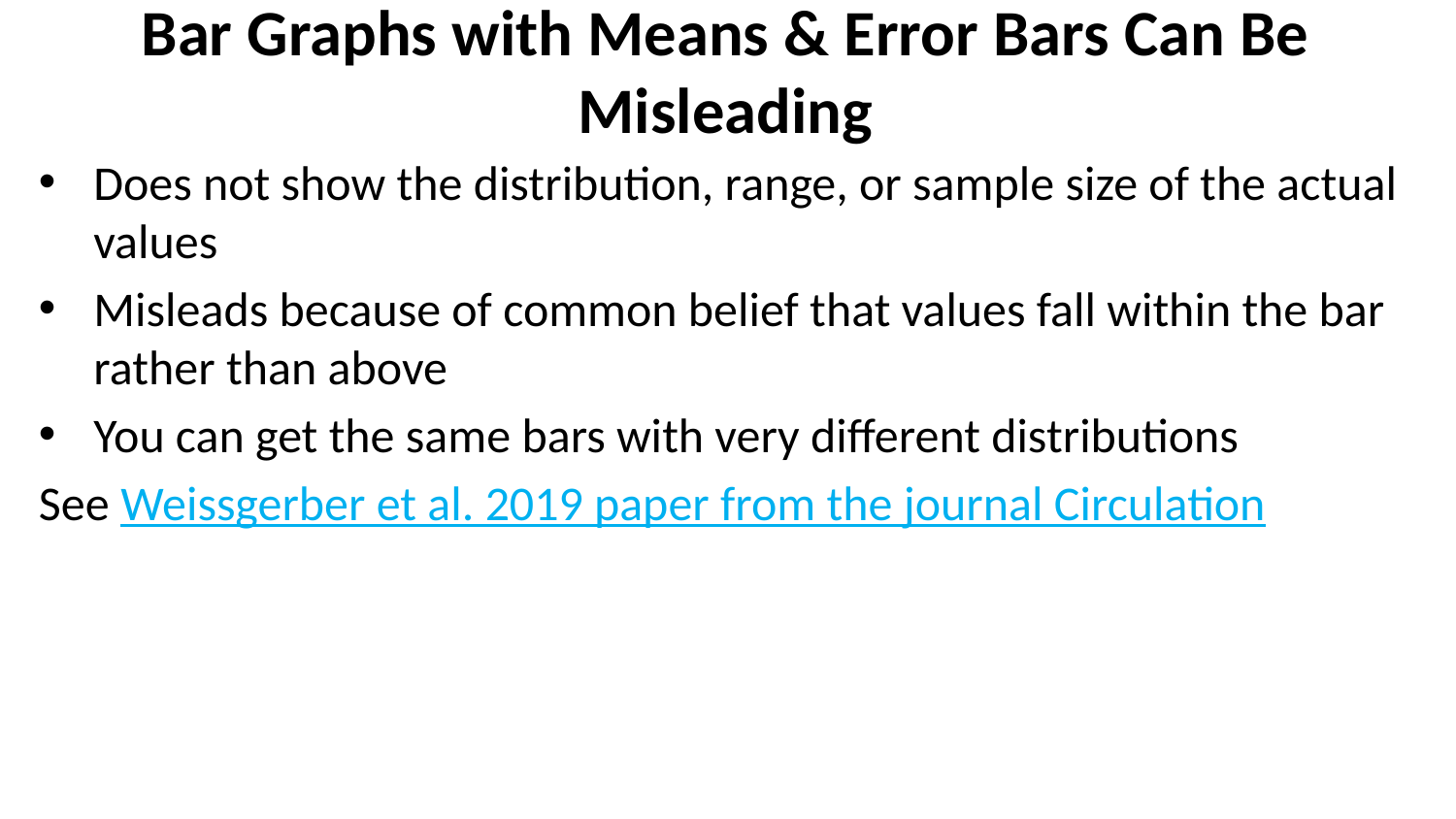

# Bar Graphs with Means & Error Bars Can Be Misleading
Does not show the distribution, range, or sample size of the actual values
Misleads because of common belief that values fall within the bar rather than above
You can get the same bars with very different distributions
See Weissgerber et al. 2019 paper from the journal Circulation